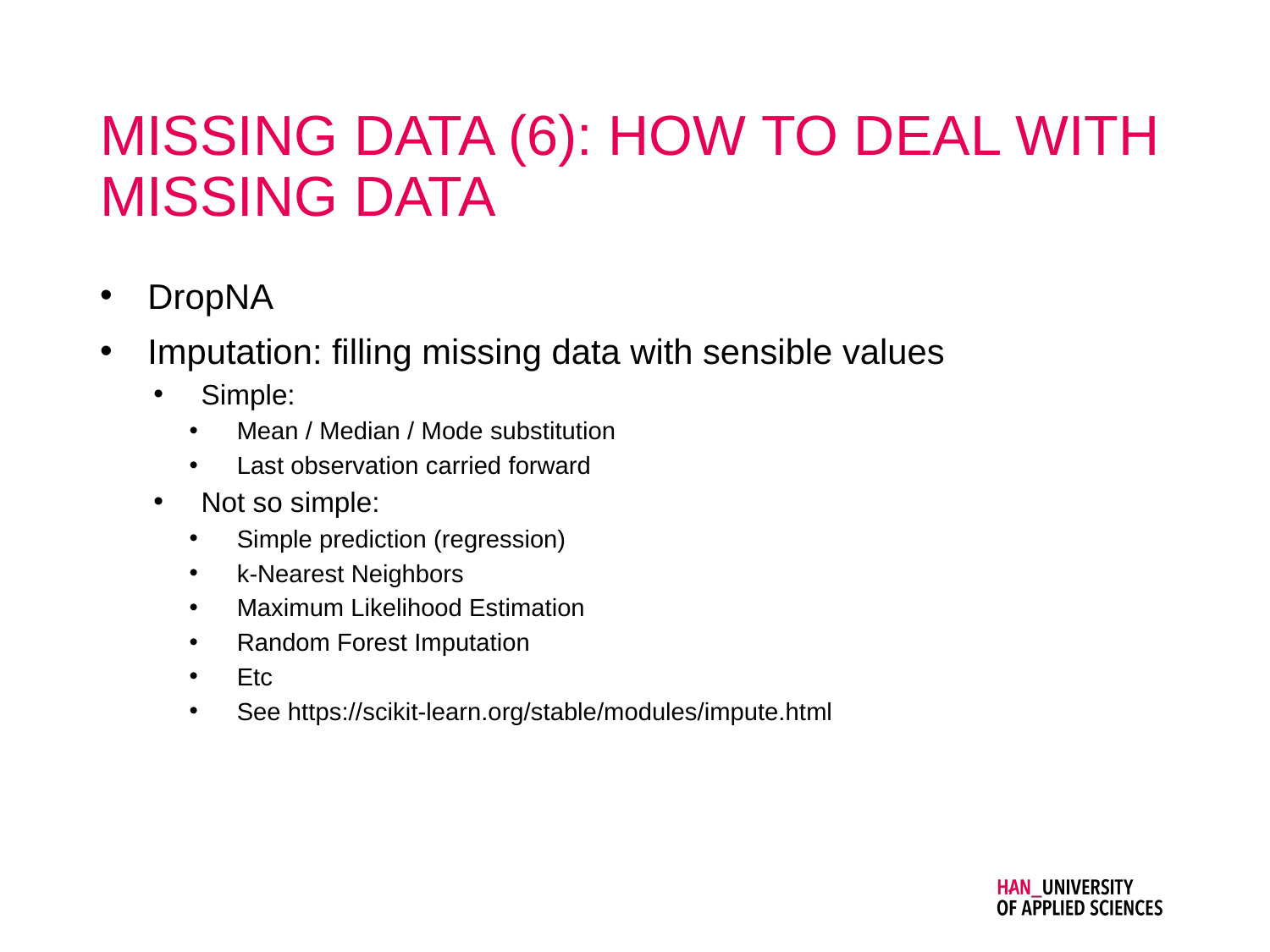

# MISSING DATA (6): HOW TO DEAL WITH MISSING DATA
DropNA
Imputation: filling missing data with sensible values
Simple:
Mean / Median / Mode substitution
Last observation carried forward
Not so simple:
Simple prediction (regression)
k-Nearest Neighbors
Maximum Likelihood Estimation
Random Forest Imputation
Etc
See https://scikit-learn.org/stable/modules/impute.html